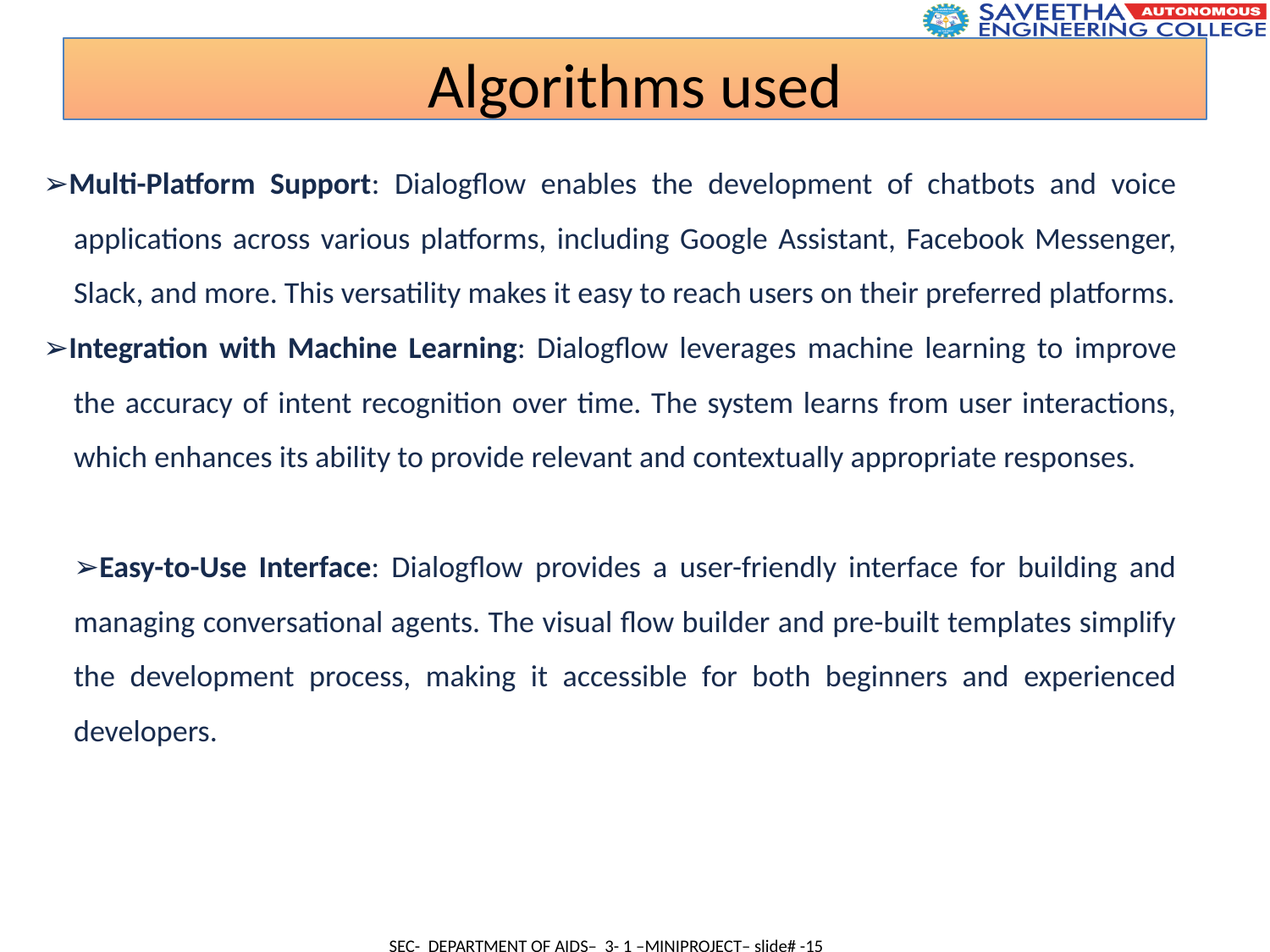

Algorithms used
➢Multi-Platform Support: Dialogflow enables the development of chatbots and voice applications across various platforms, including Google Assistant, Facebook Messenger, Slack, and more. This versatility makes it easy to reach users on their preferred platforms.
➢Integration with Machine Learning: Dialogflow leverages machine learning to improve the accuracy of intent recognition over time. The system learns from user interactions, which enhances its ability to provide relevant and contextually appropriate responses.
➢Easy-to-Use Interface: Dialogflow provides a user-friendly interface for building and managing conversational agents. The visual flow builder and pre-built templates simplify the development process, making it accessible for both beginners and experienced developers.